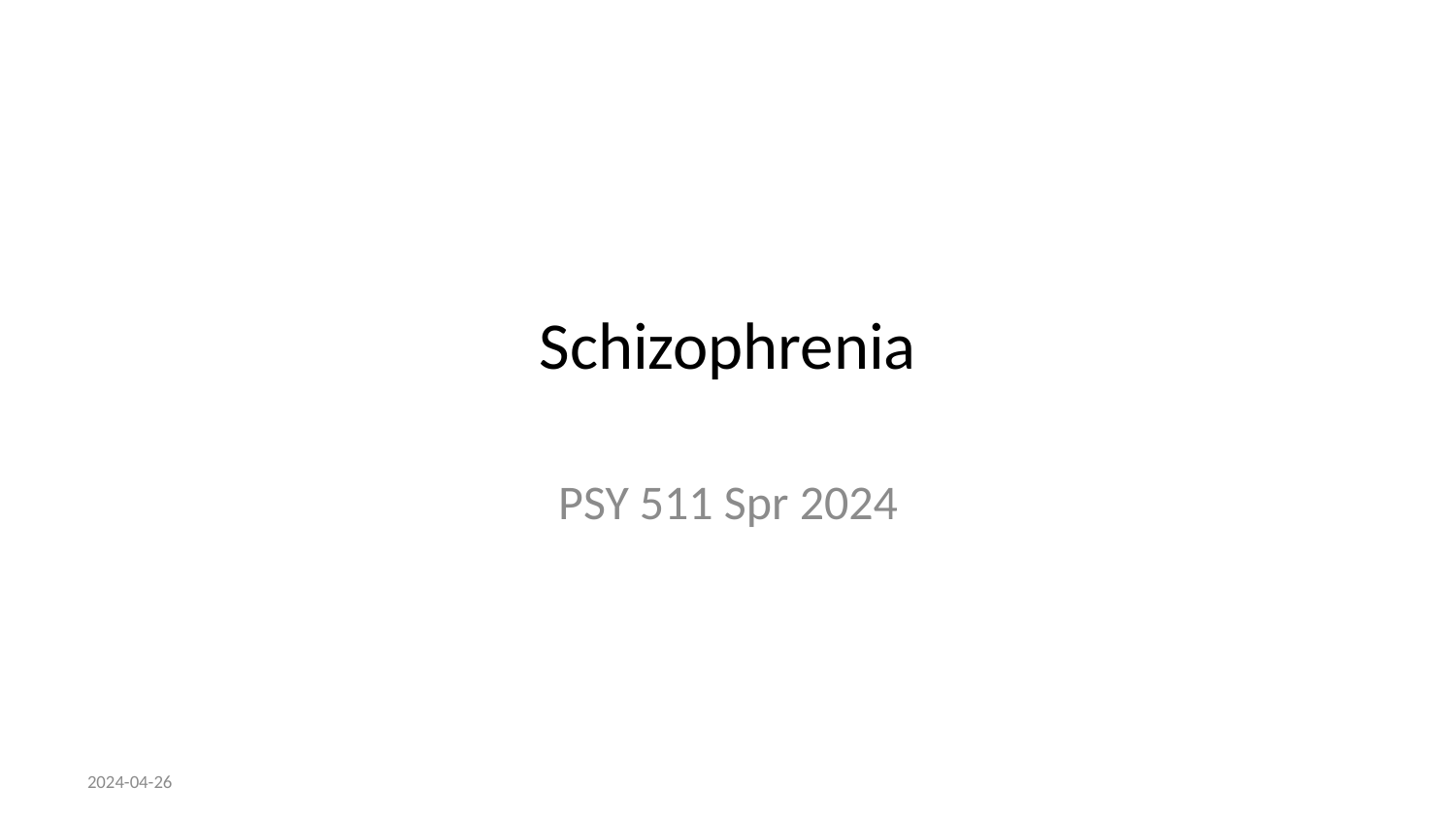

# Schizophrenia
PSY 511 Spr 2024
2024-04-26